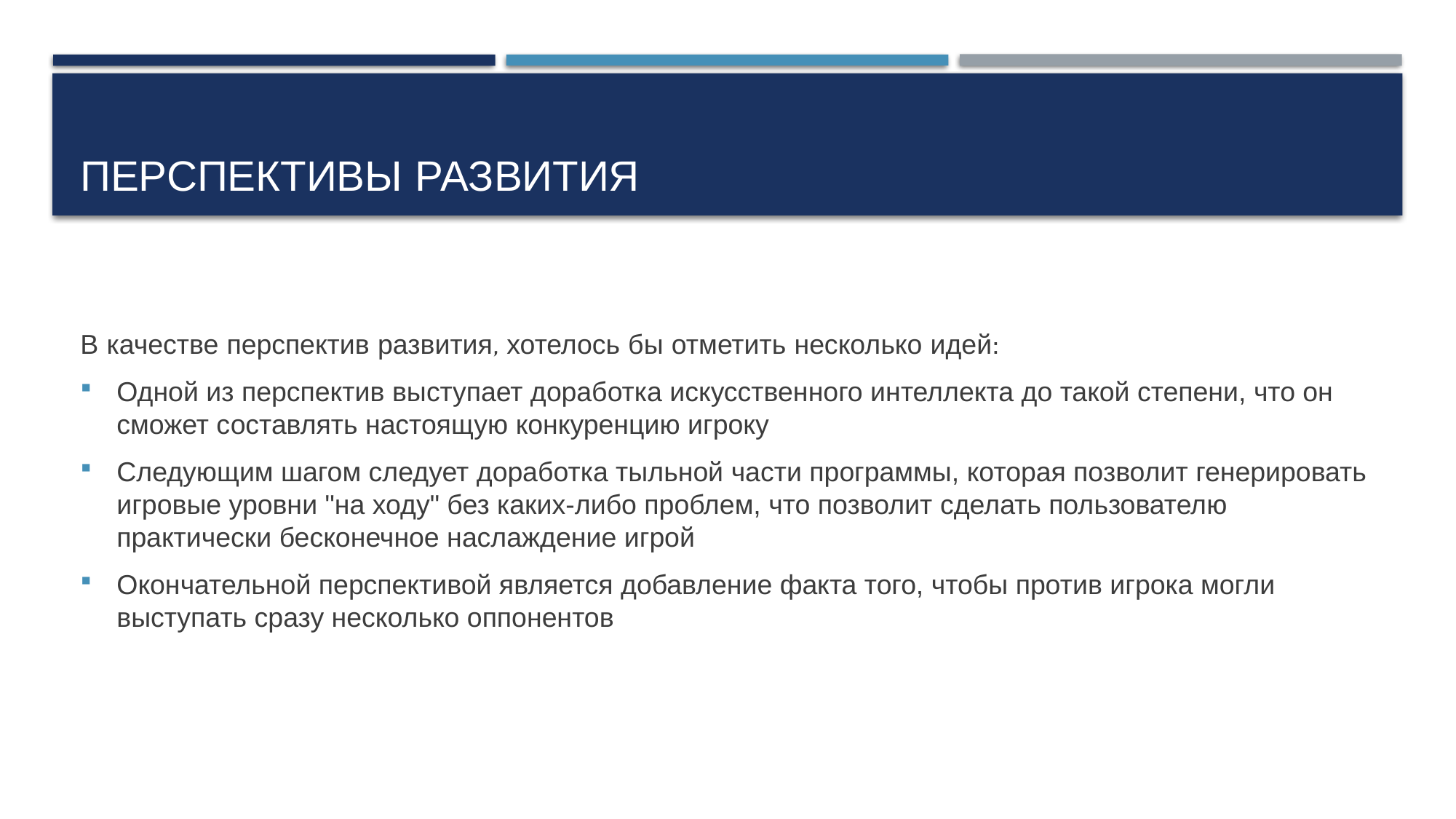

# Перспективы развития
В качестве перспектив развития, хотелось бы отметить несколько идей:
Одной из перспектив выступает доработка искусственного интеллекта до такой степени, что он сможет составлять настоящую конкуренцию игроку
Следующим шагом следует доработка тыльной части программы, которая позволит генерировать игровые уровни "на ходу" без каких-либо проблем, что позволит сделать пользователю практически бесконечное наслаждение игрой
Окончательной перспективой является добавление факта того, чтобы против игрока могли выступать сразу несколько оппонентов